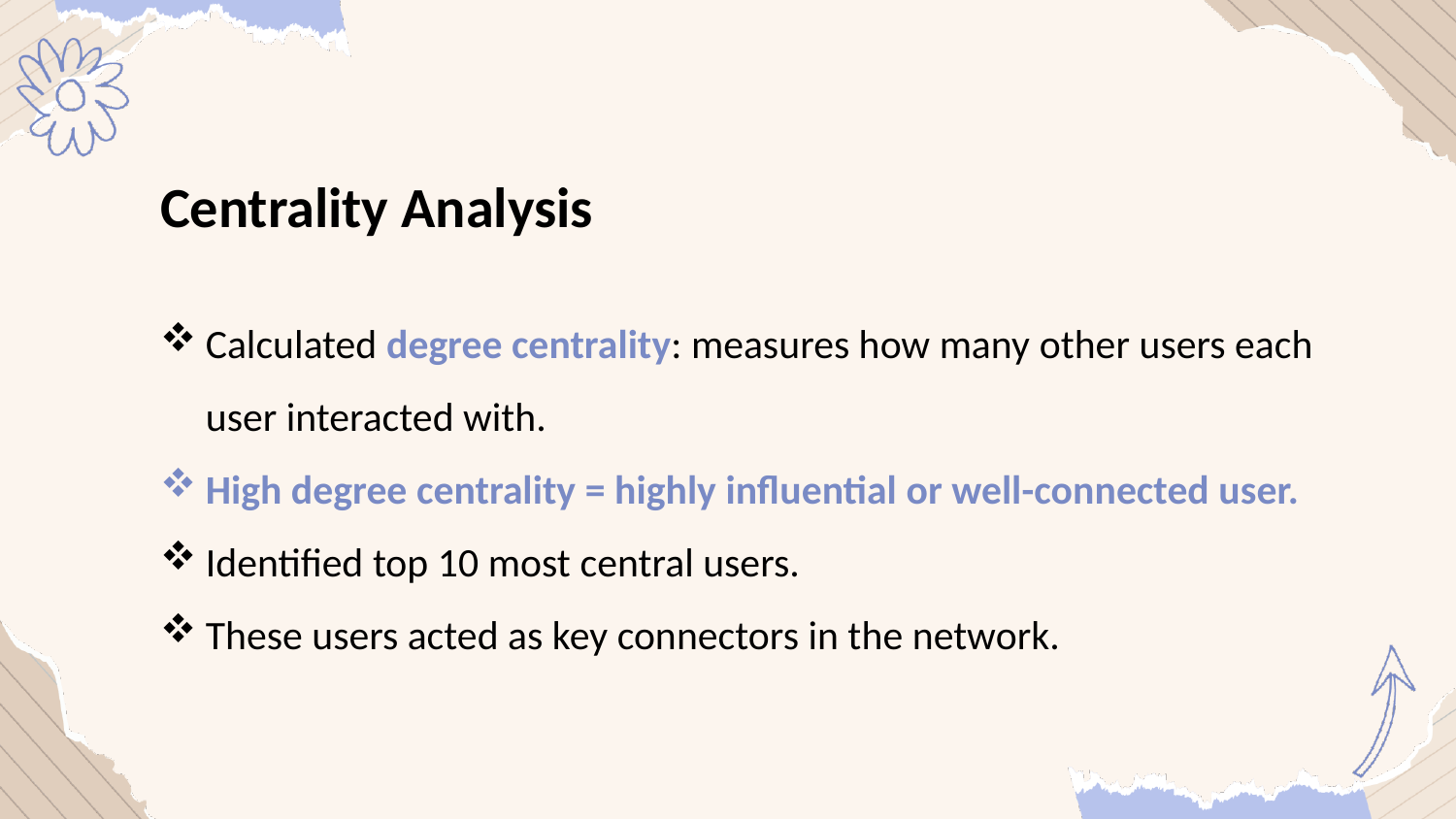

Centrality Analysis
Calculated degree centrality: measures how many other users each user interacted with.
High degree centrality = highly influential or well-connected user.
Identified top 10 most central users.
These users acted as key connectors in the network.